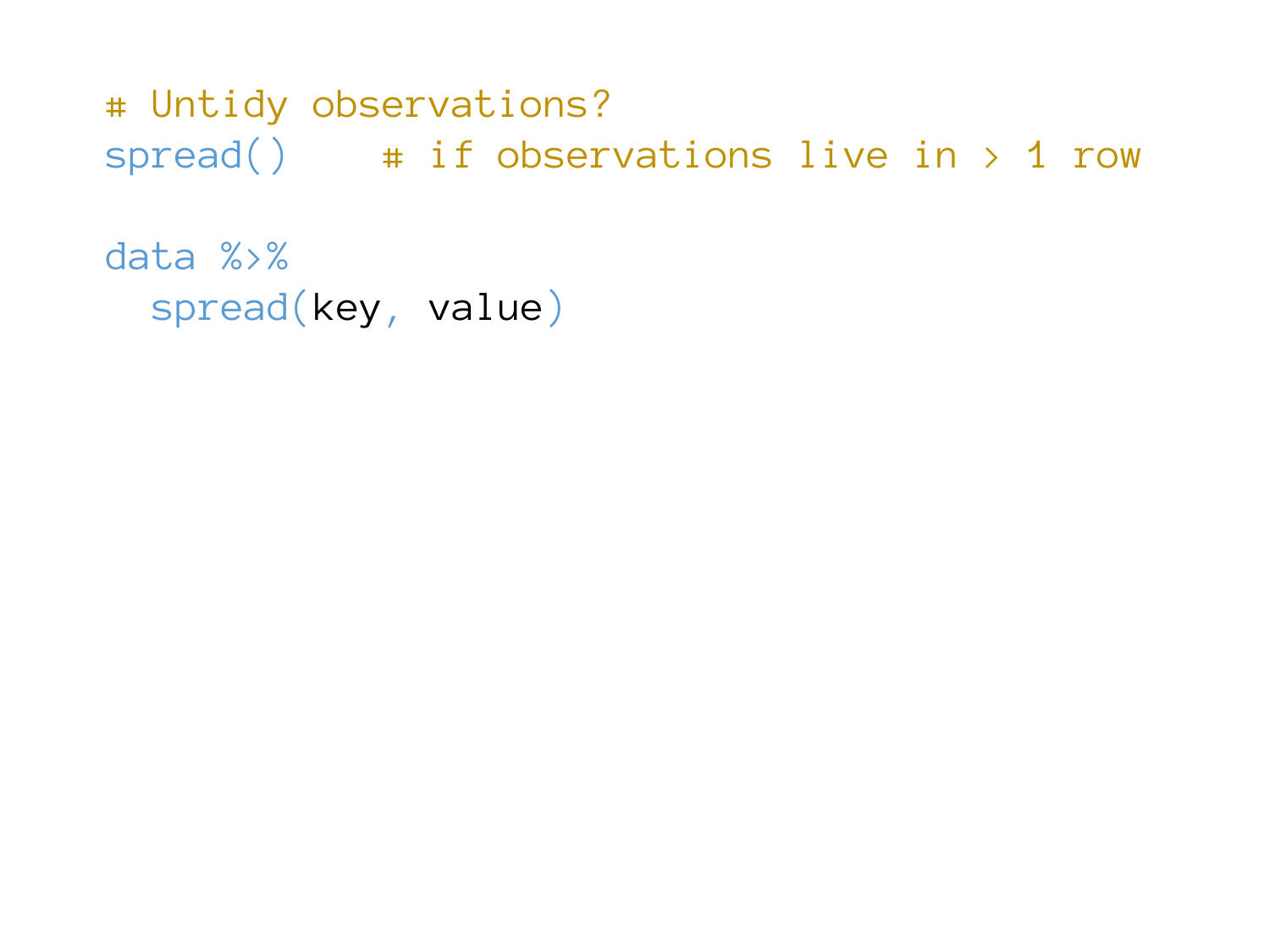

# Untidy observations?
spread()    # if observations live in > 1 row

data %>%
  spread(key, value)